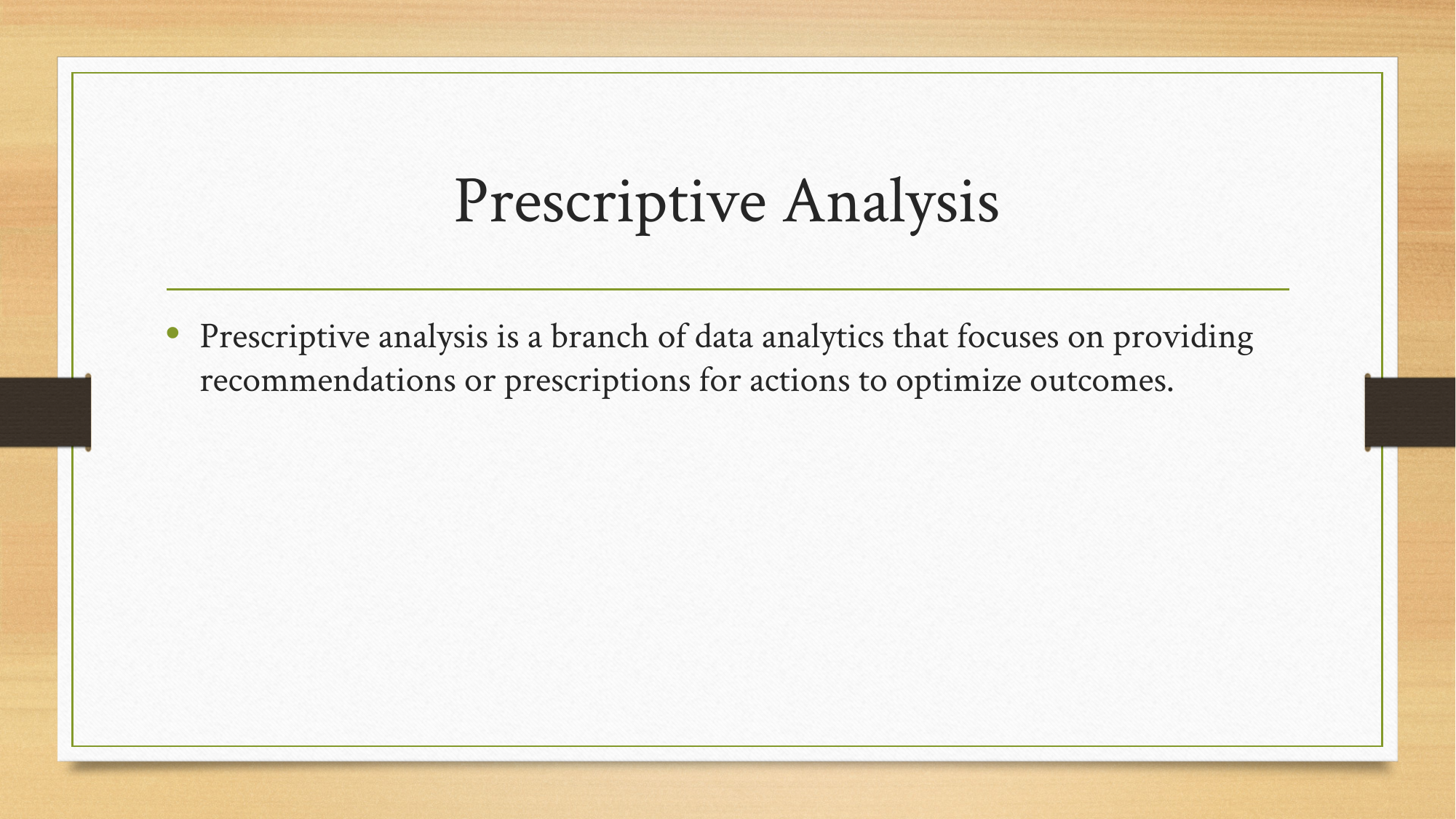

# Prescriptive Analysis
Prescriptive analysis is a branch of data analytics that focuses on providing recommendations or prescriptions for actions to optimize outcomes.